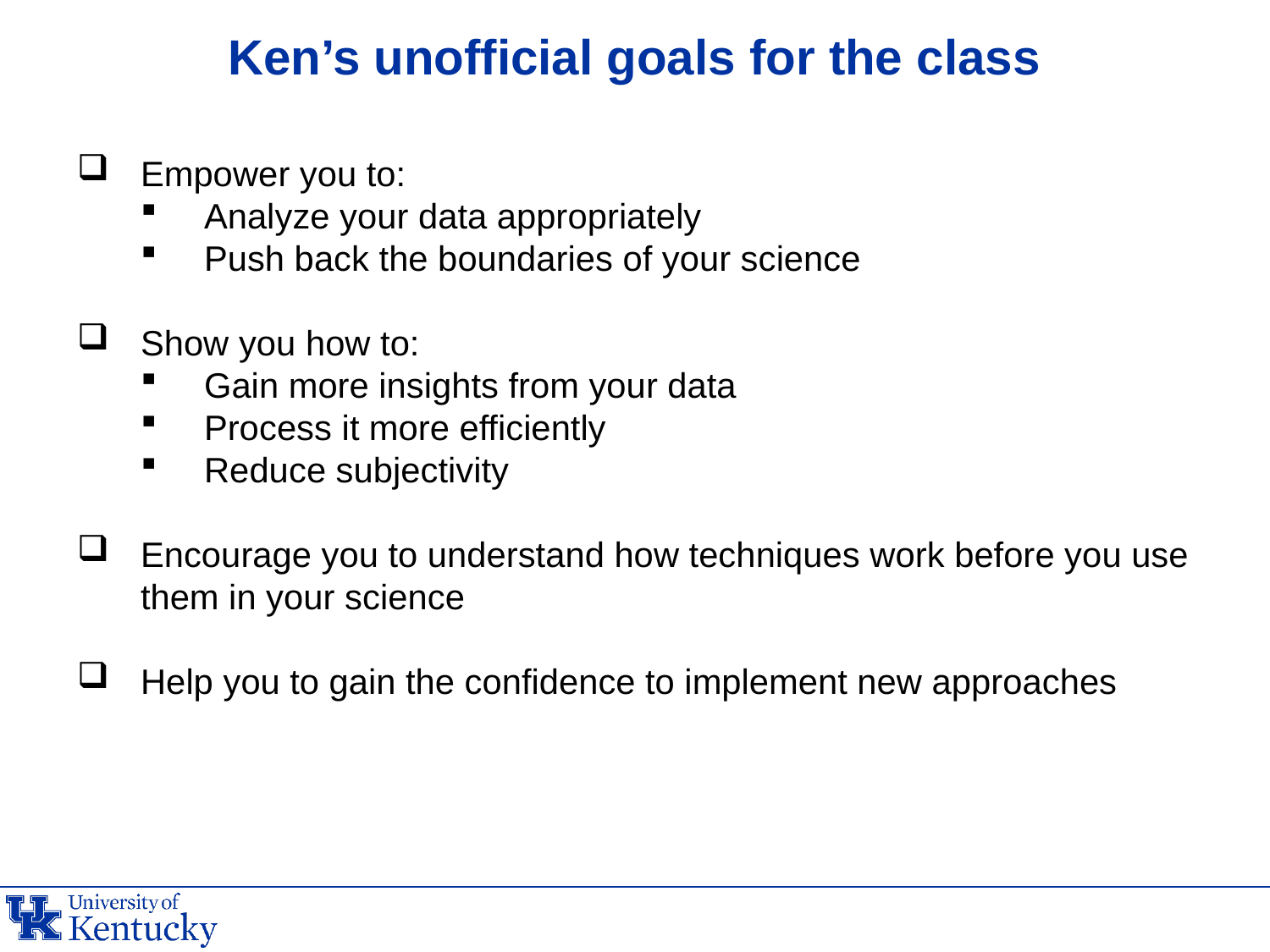

# Ken’s unofficial goals for the class
Empower you to:
Analyze your data appropriately
Push back the boundaries of your science
Show you how to:
Gain more insights from your data
Process it more efficiently
Reduce subjectivity
Encourage you to understand how techniques work before you use them in your science
Help you to gain the confidence to implement new approaches